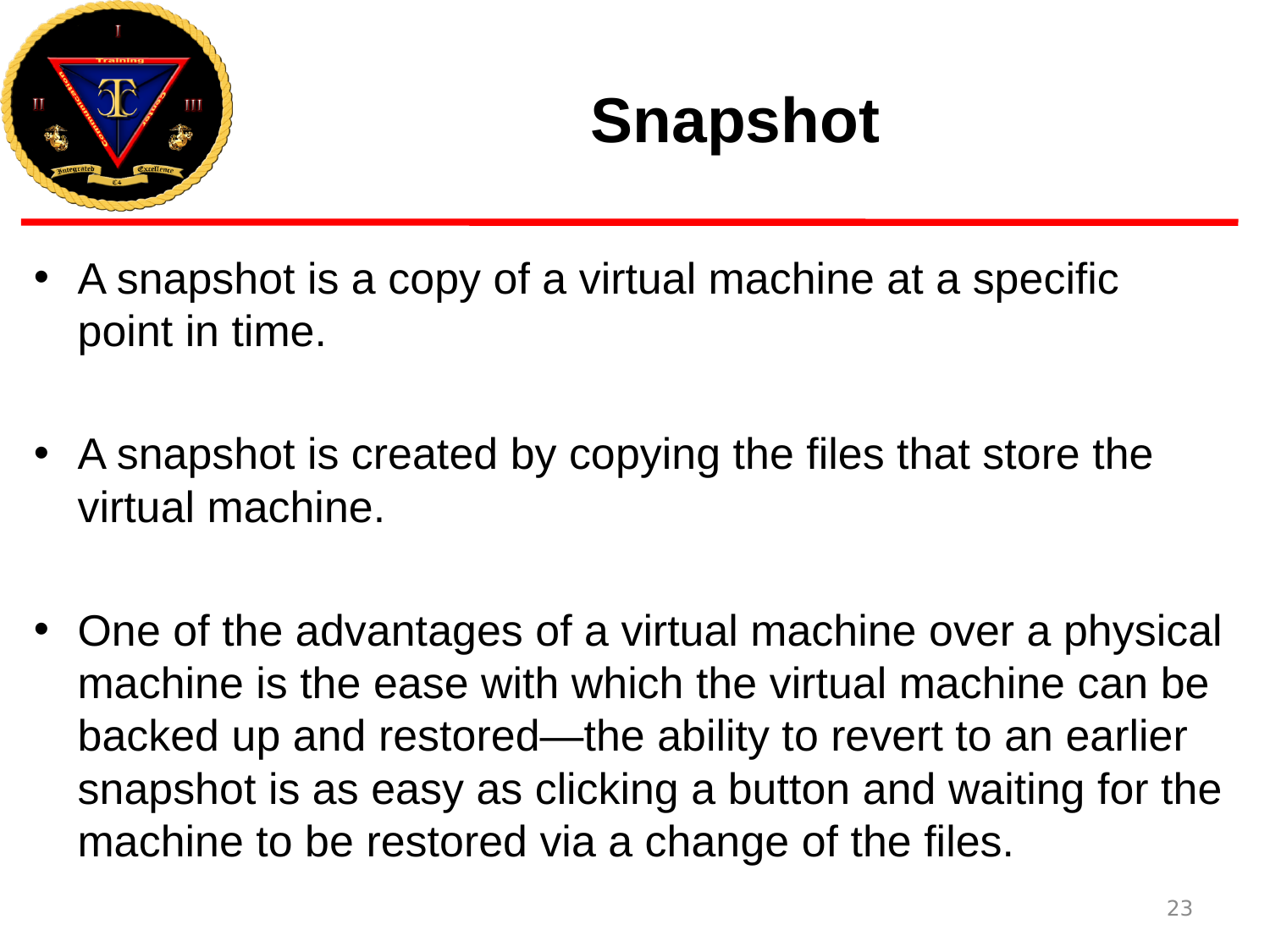

# Snapshot
A snapshot is a copy of a virtual machine at a specific point in time.

A snapshot is created by copying the files that store the virtual machine.

One of the advantages of a virtual machine over a physical machine is the ease with which the virtual machine can be backed up and restored—the ability to revert to an earlier snapshot is as easy as clicking a button and waiting for the machine to be restored via a change of the files.
23